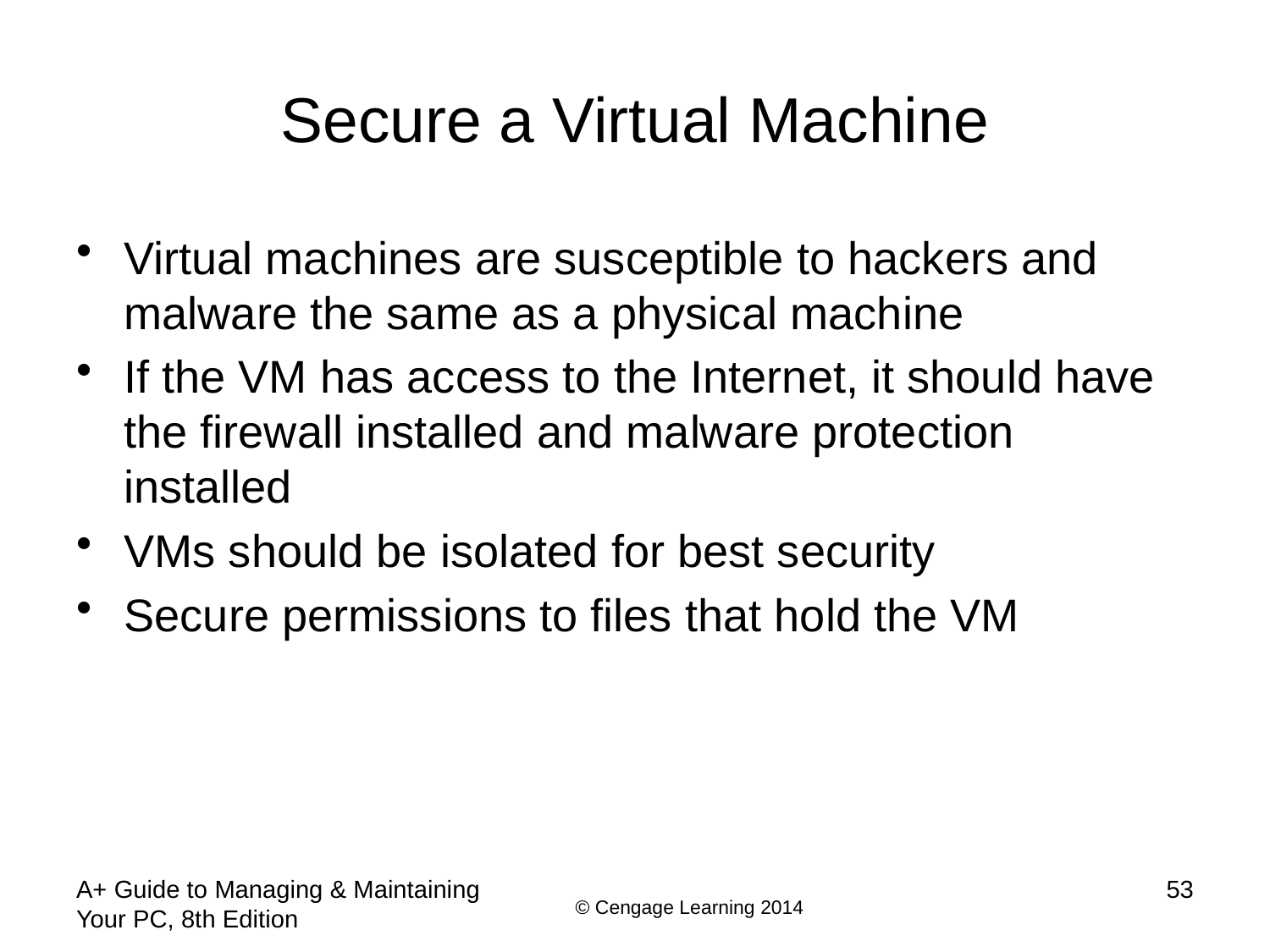

# Secure a Virtual Machine
Virtual machines are susceptible to hackers and malware the same as a physical machine
If the VM has access to the Internet, it should have the firewall installed and malware protection installed
VMs should be isolated for best security
Secure permissions to files that hold the VM
A+ Guide to Managing & Maintaining Your PC, 8th Edition
53